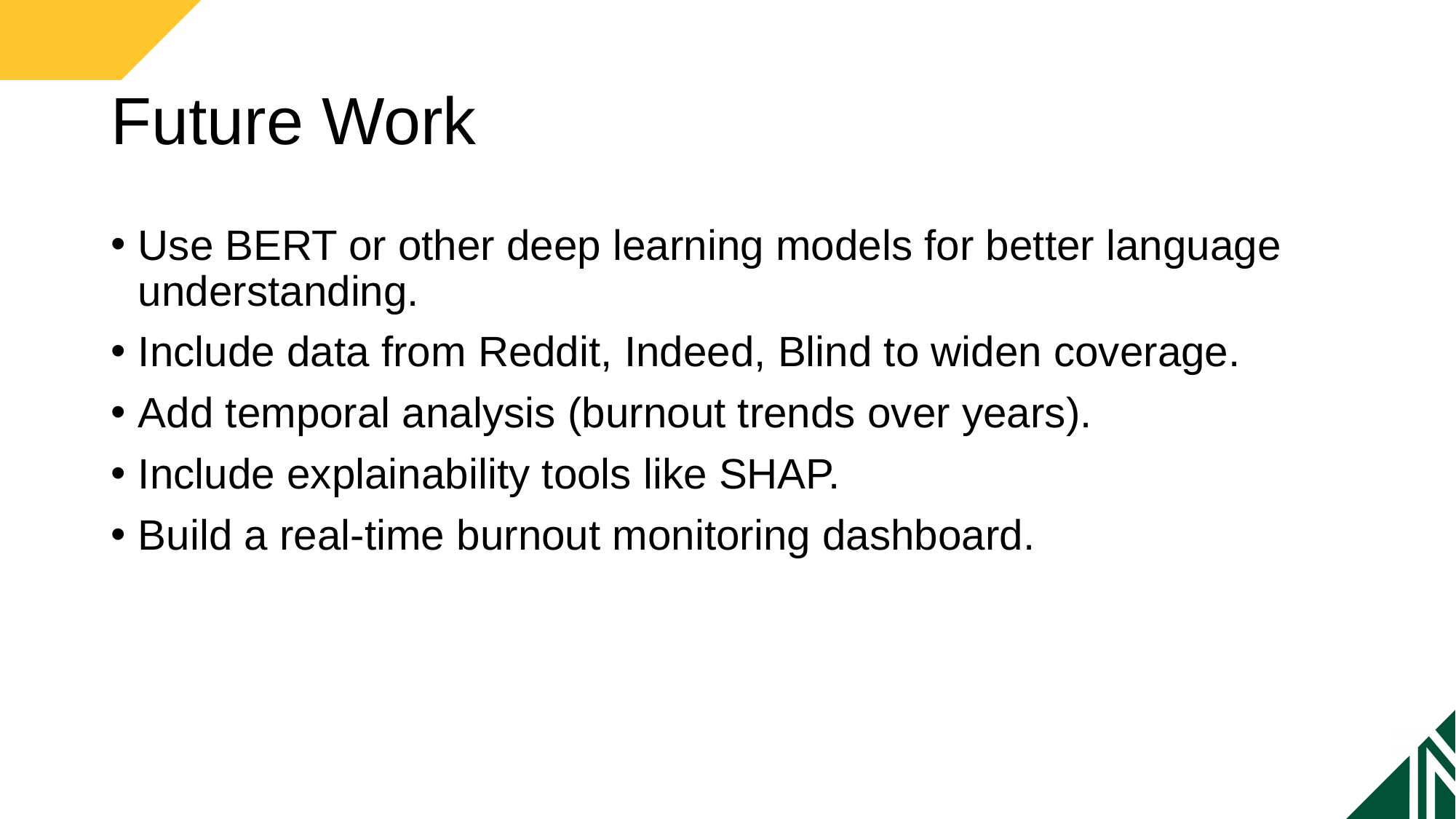

# Future Work
Use BERT or other deep learning models for better language understanding.
Include data from Reddit, Indeed, Blind to widen coverage.
Add temporal analysis (burnout trends over years).
Include explainability tools like SHAP.
Build a real-time burnout monitoring dashboard.